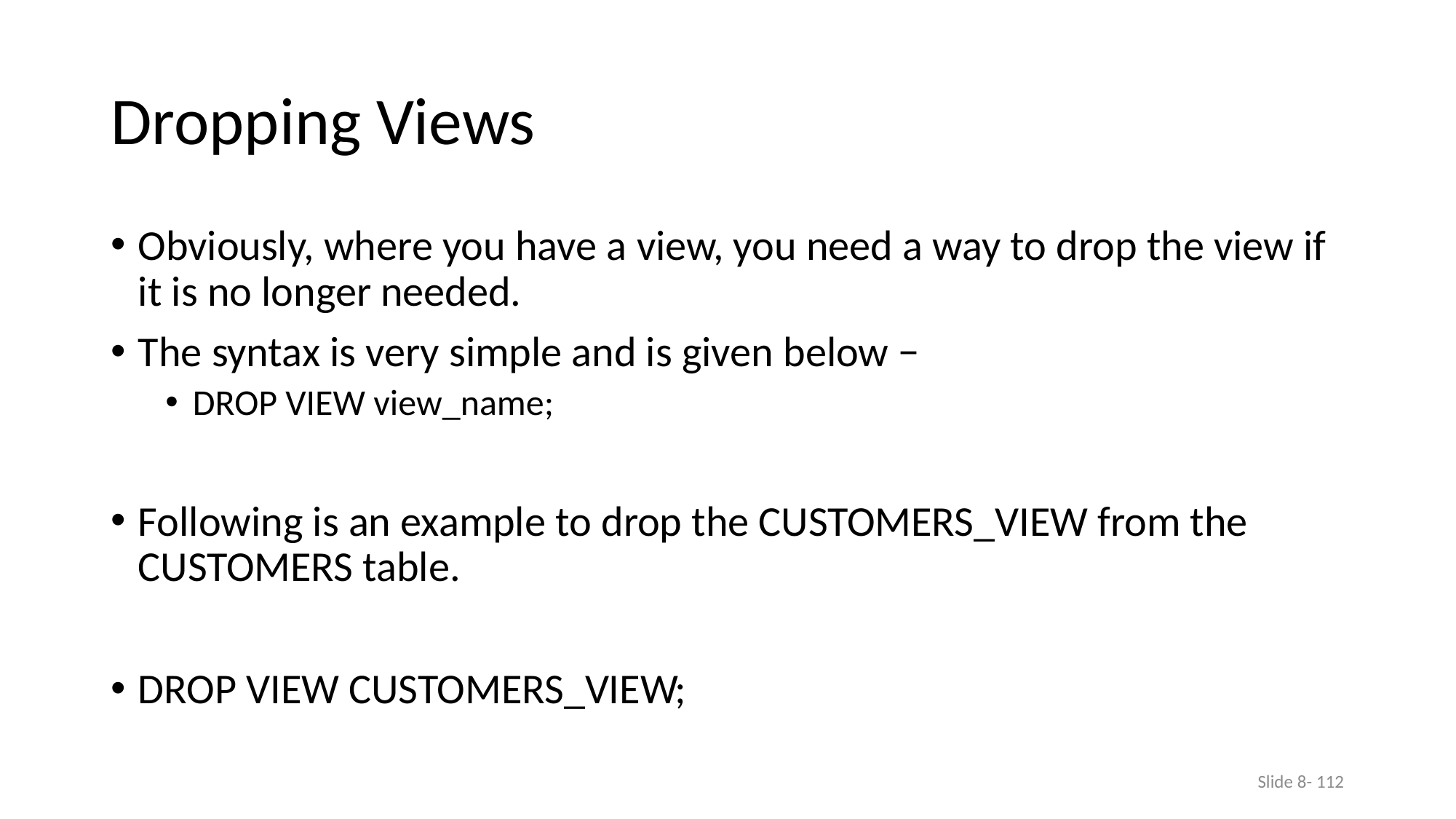

# Dropping Views
Obviously, where you have a view, you need a way to drop the view if it is no longer needed.
The syntax is very simple and is given below −
DROP VIEW view_name;

Following is an example to drop the CUSTOMERS_VIEW from the CUSTOMERS table.

DROP VIEW CUSTOMERS_VIEW;

Slide 8- 112